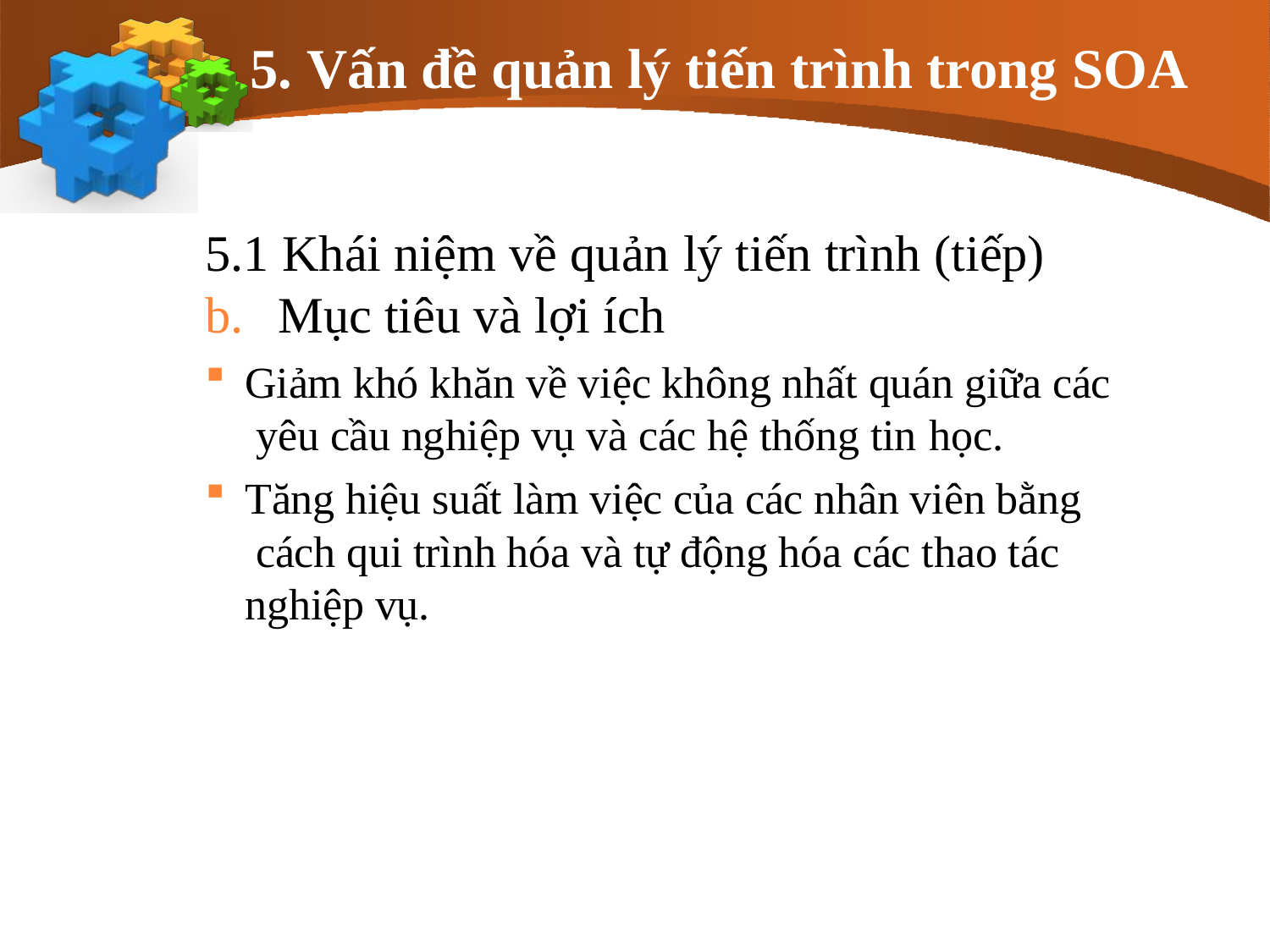

# 5. Vấn đề quản lý tiến trình trong SOA

5.1 Khái niệm về quản lý tiến trình (tiếp)
b.	Mục tiêu và lợi ích
Giảm khó khăn về việc không nhất quán giữa các  yêu cầu nghiệp vụ và các hệ thống tin học.
Tăng hiệu suất làm việc của các nhân viên bằng  cách qui trình hóa và tự động hóa các thao tác  nghiệp vụ.